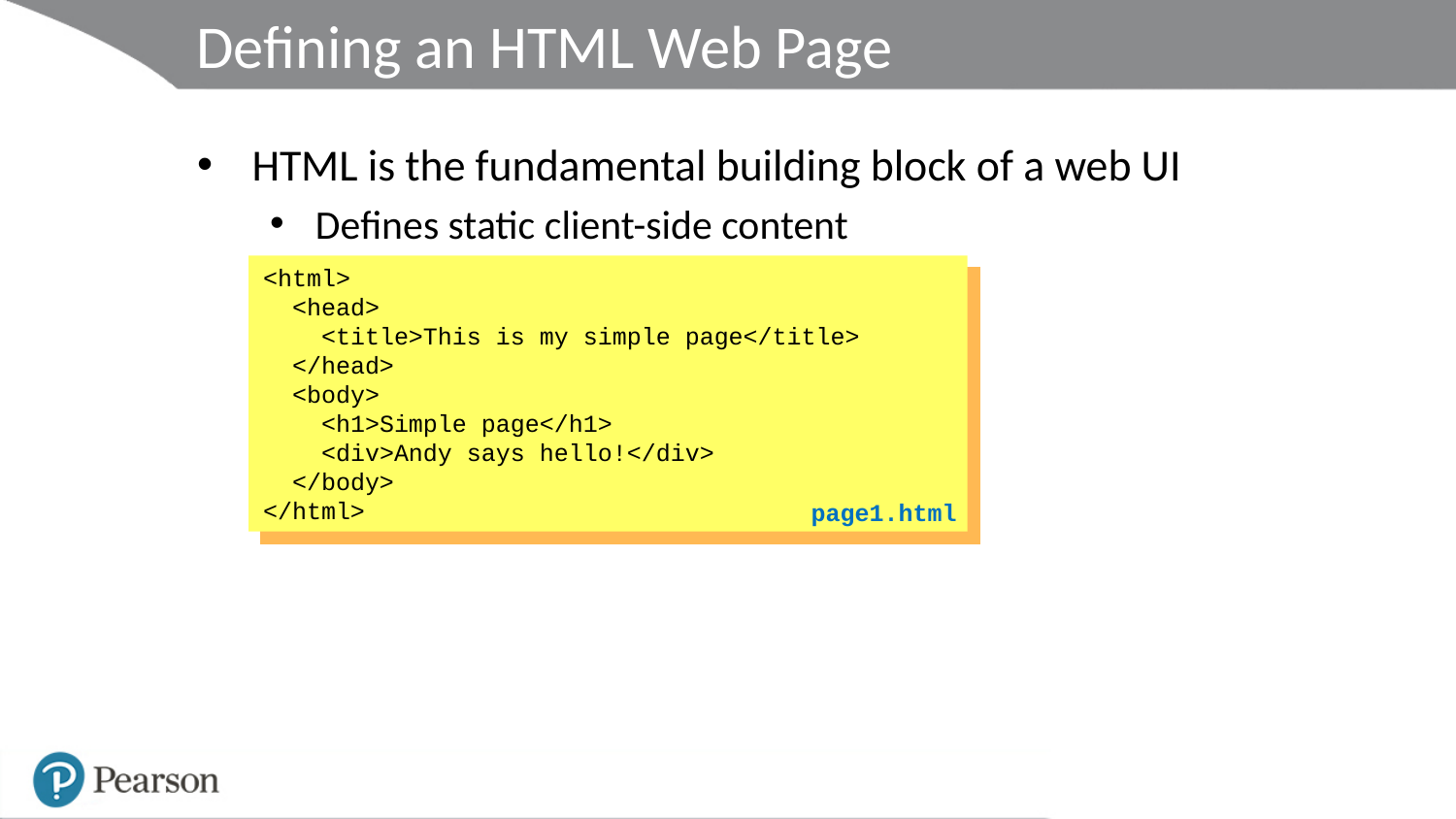

# Defining an HTML Web Page
HTML is the fundamental building block of a web UI
Defines static client-side content

<html>
  <head>
    <title>This is my simple page</title>
  </head>
  <body>
    <h1>Simple page</h1>
    <div>Andy says hello!</div>
  </body>
</html>
page1.html